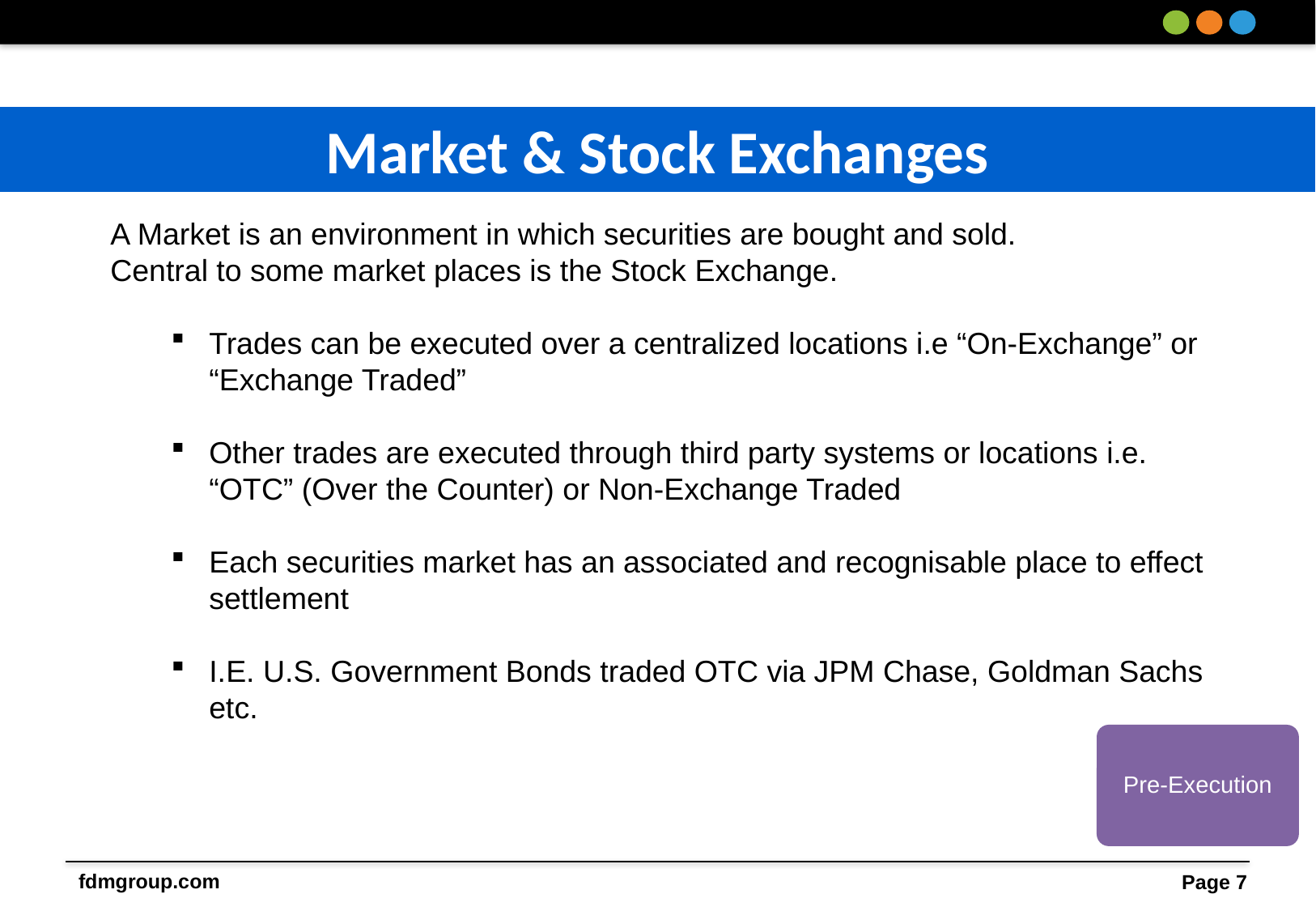

Market & Stock Exchanges
A Market is an environment in which securities are bought and sold.
Central to some market places is the Stock Exchange.

Trades can be executed over a centralized locations i.e “On-Exchange” or “Exchange Traded”

Other trades are executed through third party systems or locations i.e. “OTC” (Over the Counter) or Non-Exchange Traded

Each securities market has an associated and recognisable place to effect settlement

I.E. U.S. Government Bonds traded OTC via JPM Chase, Goldman Sachs etc.

Pre-Execution
Page 7